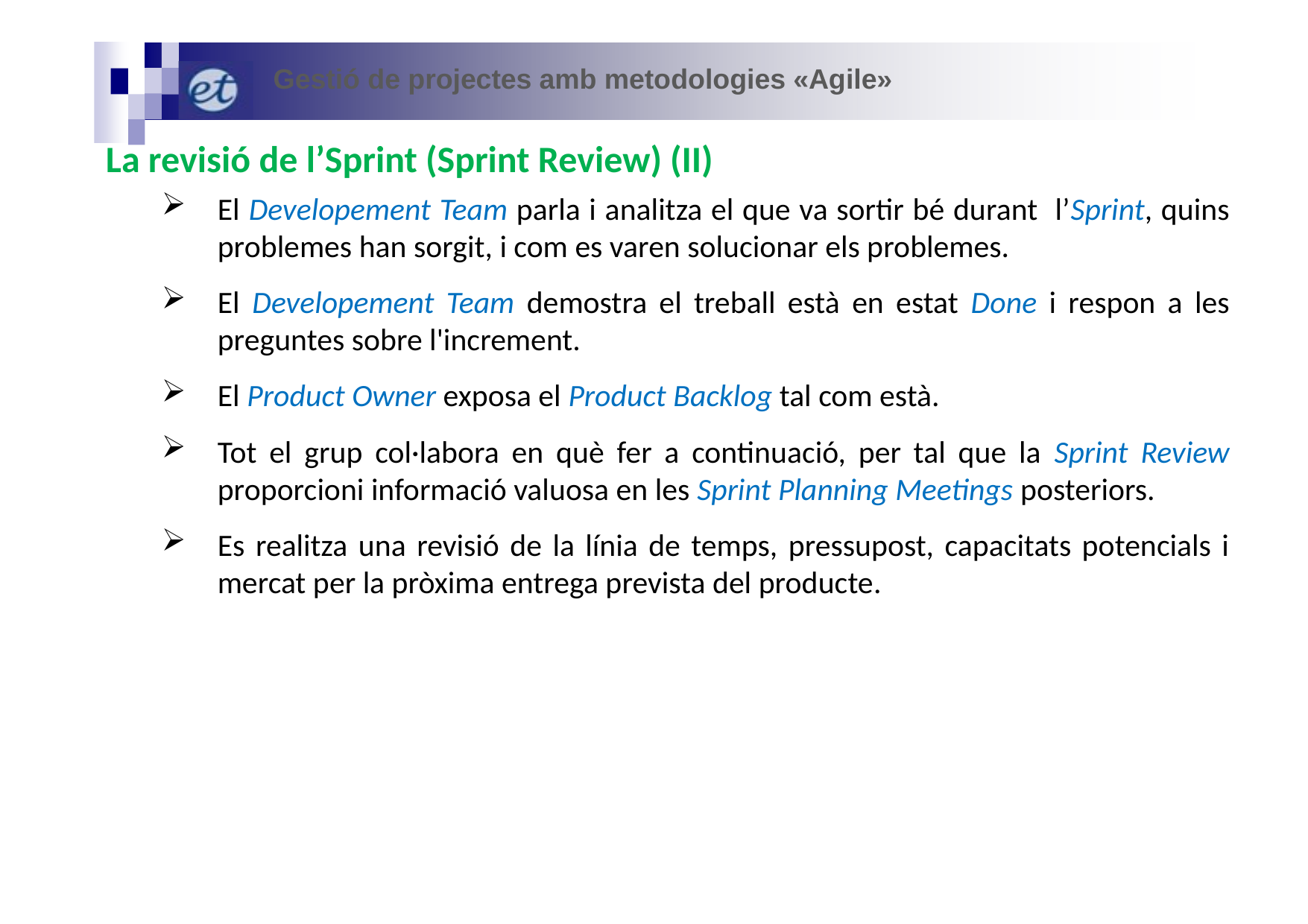

Gestió de projectes amb metodologies «Agile»

La revisió de l’Sprint (Sprint Review) (II)
El Developement Team parla i analitza el que va sortir bé durant  l’Sprint, quins problemes han sorgit, i com es varen solucionar els problemes.
El Developement Team demostra el treball està en estat Done i respon a les preguntes sobre l'increment.
El Product Owner exposa el Product Backlog tal com està.
Tot el grup col·labora en què fer a continuació, per tal que la Sprint Review proporcioni informació valuosa en les Sprint Planning Meetings posteriors.
Es realitza una revisió de la línia de temps, pressupost, capacitats potencials i mercat per la pròxima entrega prevista del producte.